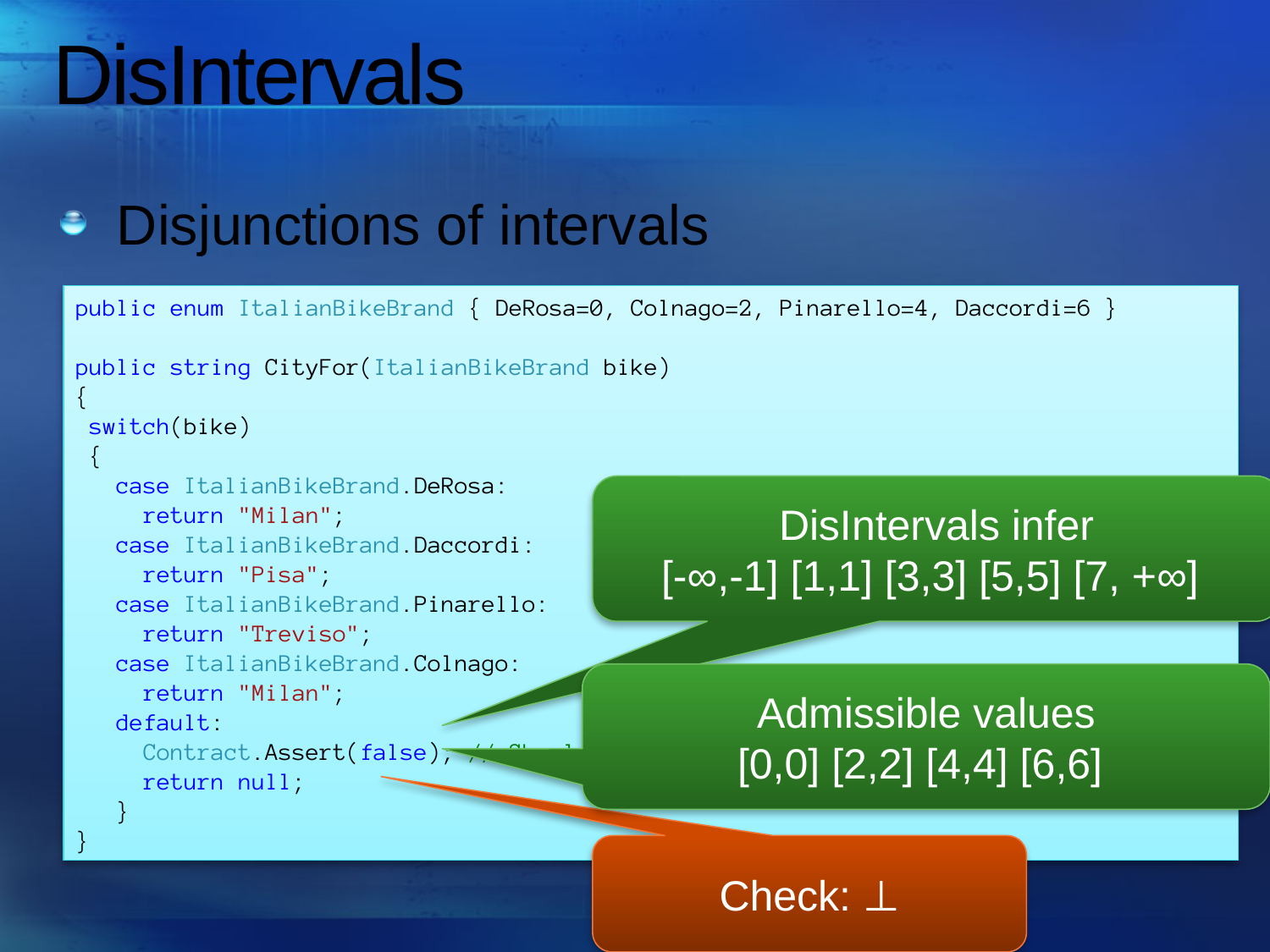

# DisIntervals
Disjunctions of intervals
public enum ItalianBikeBrand { DeRosa=0, Colnago=2, Pinarello=4, Daccordi=6 }

public string CityFor(ItalianBikeBrand bike)
{
 switch(bike)
 {
   case ItalianBikeBrand.DeRosa:
     return "Milan";
   case ItalianBikeBrand.Daccordi:
     return "Pisa";
   case ItalianBikeBrand.Pinarello:
     return "Treviso";
   case ItalianBikeBrand.Colnago:
     return "Milan";
   default:
     Contract.Assert(false); // Should prove unreachable
     return null;
   }
}
DisIntervals infer
[-∞,-1] [1,1] [3,3] [5,5] [7, +∞]
Admissible values
[0,0] [2,2] [4,4] [6,6]
Check: ⊥